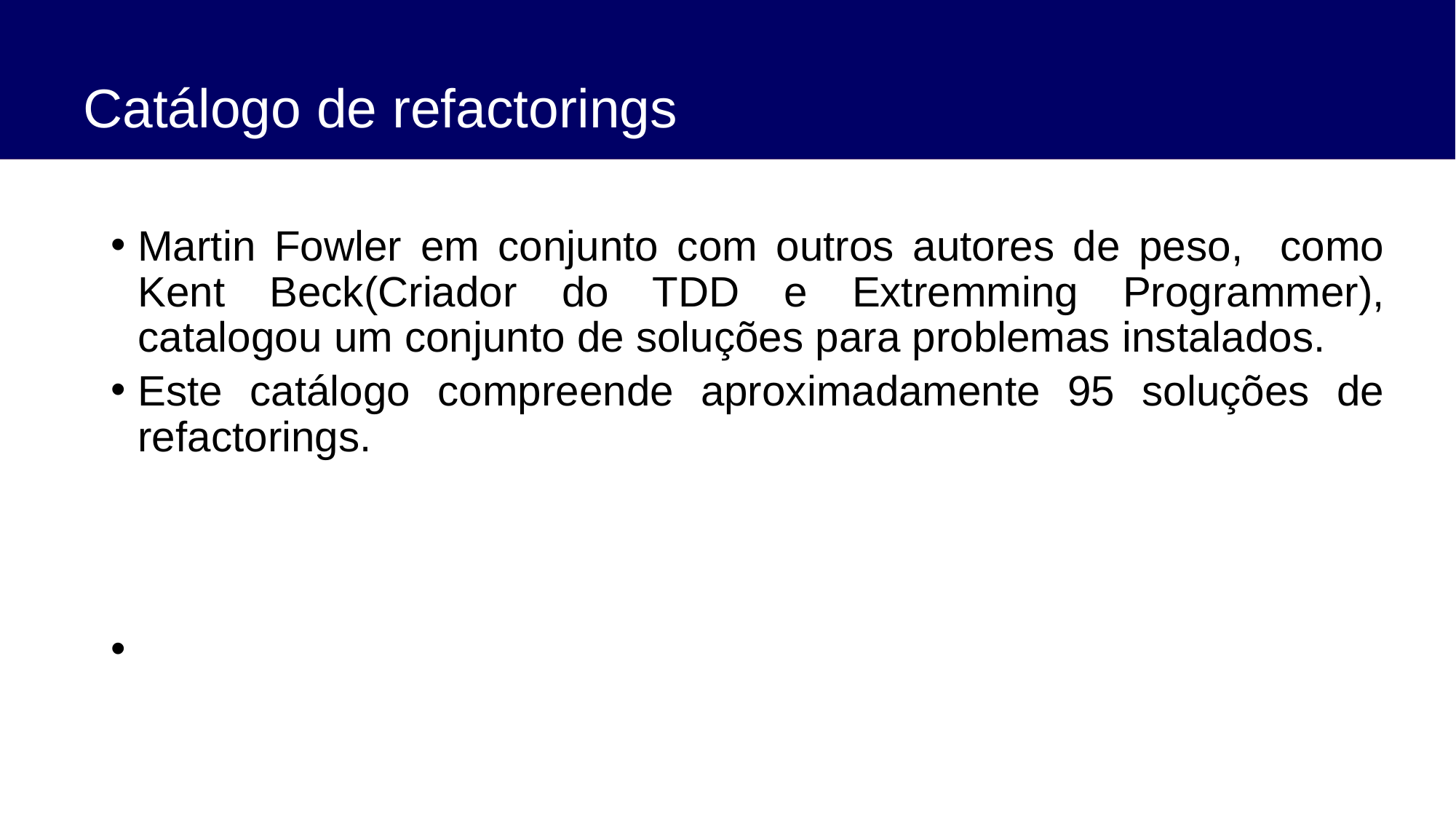

# Catálogo de refactorings
Martin Fowler em conjunto com outros autores de peso,  como Kent Beck(Criador do TDD e Extremming Programmer), catalogou um conjunto de soluções para problemas instalados.
Este catálogo compreende aproximadamente 95 soluções de refactorings.